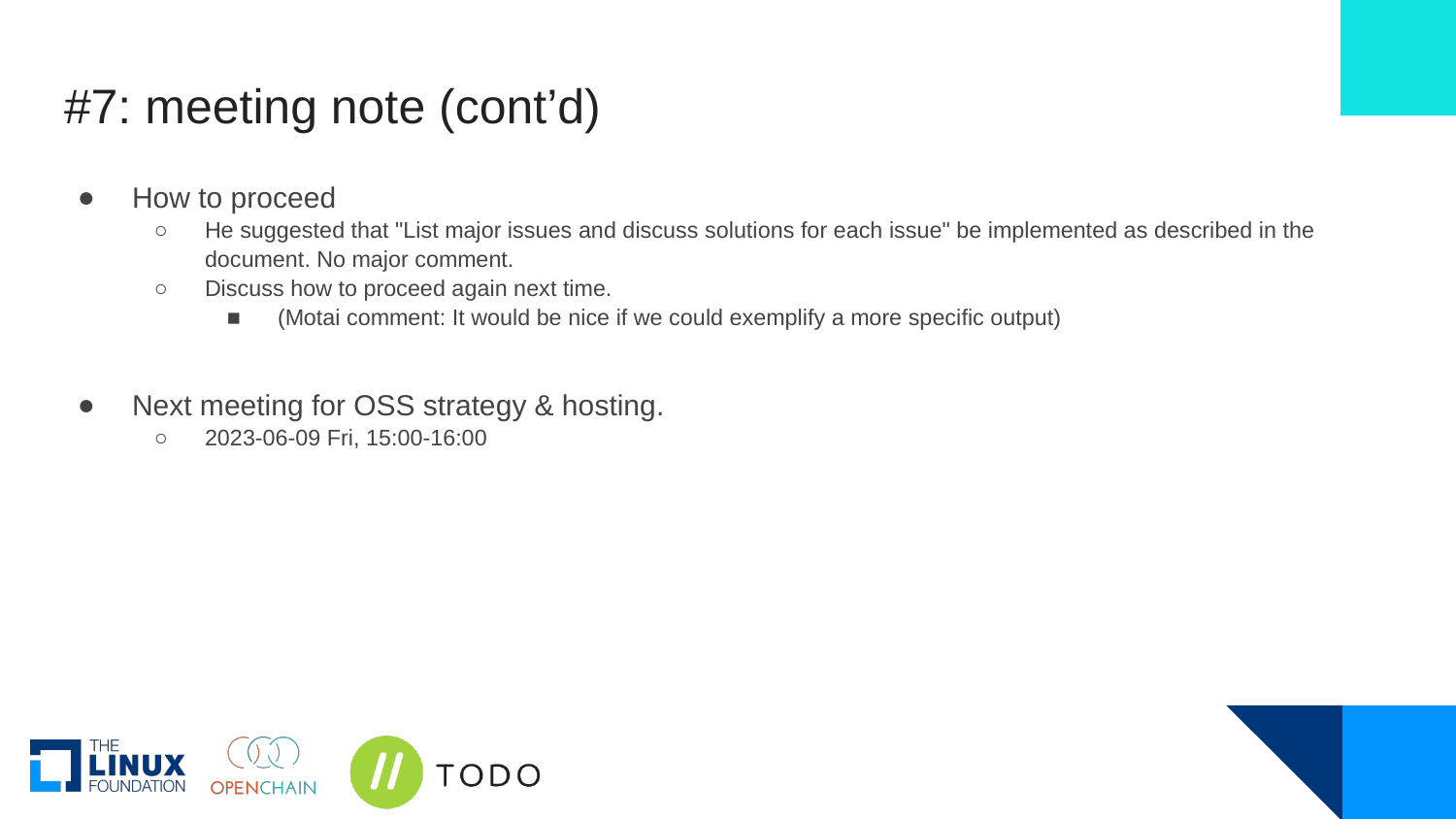

# #7: meeting note (cont’d)
How to proceed
He suggested that "List major issues and discuss solutions for each issue" be implemented as described in the document. No major comment.
Discuss how to proceed again next time.
(Motai comment: It would be nice if we could exemplify a more specific output)

Next meeting for OSS strategy & hosting.
2023-06-09 Fri, 15:00-16:00